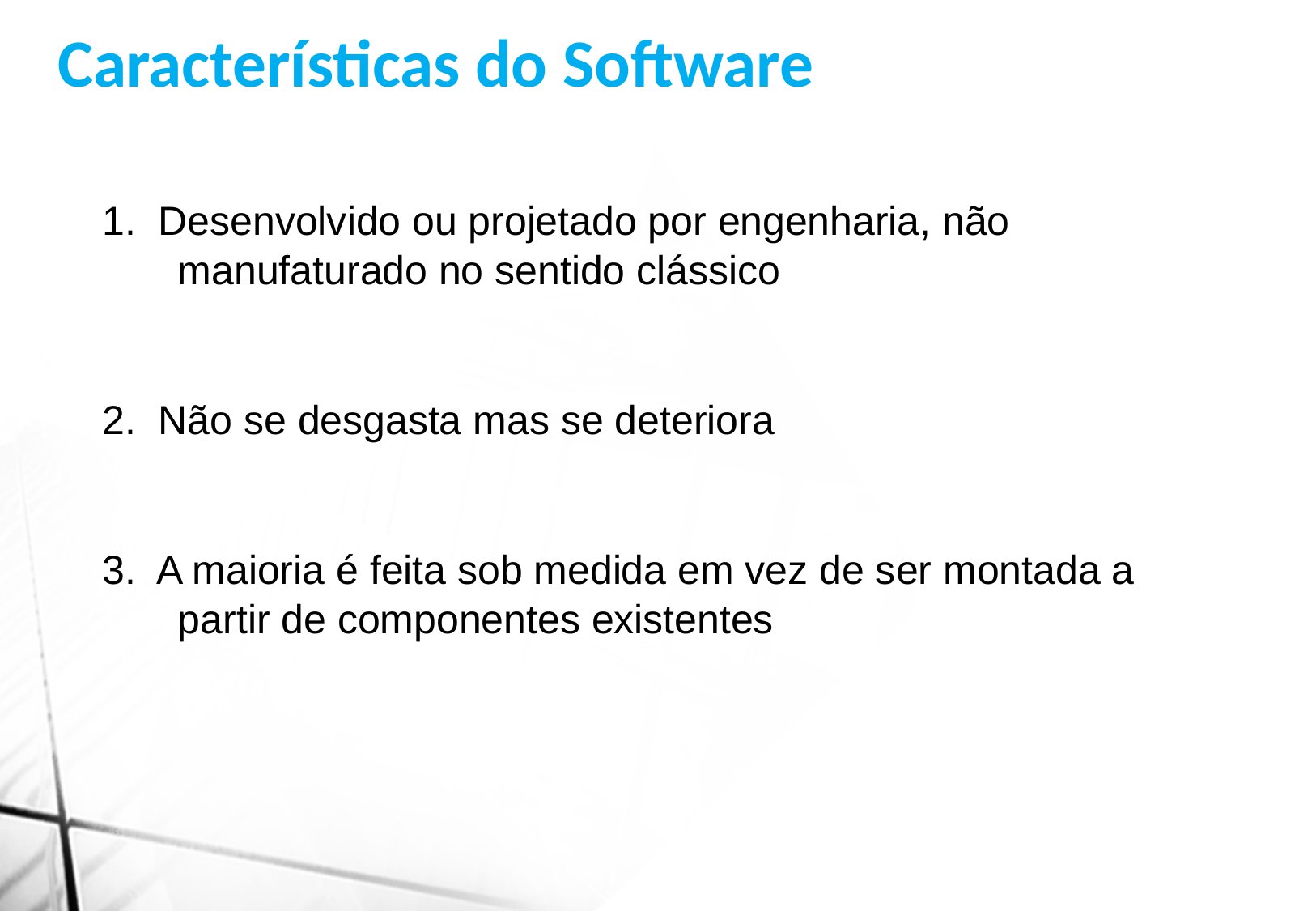

Características do Software
1.  Desenvolvido ou projetado por engenharia, não manufaturado no sentido clássico

2.  Não se desgasta mas se deteriora

3.  A maioria é feita sob medida em vez de ser montada a partir de componentes existentes